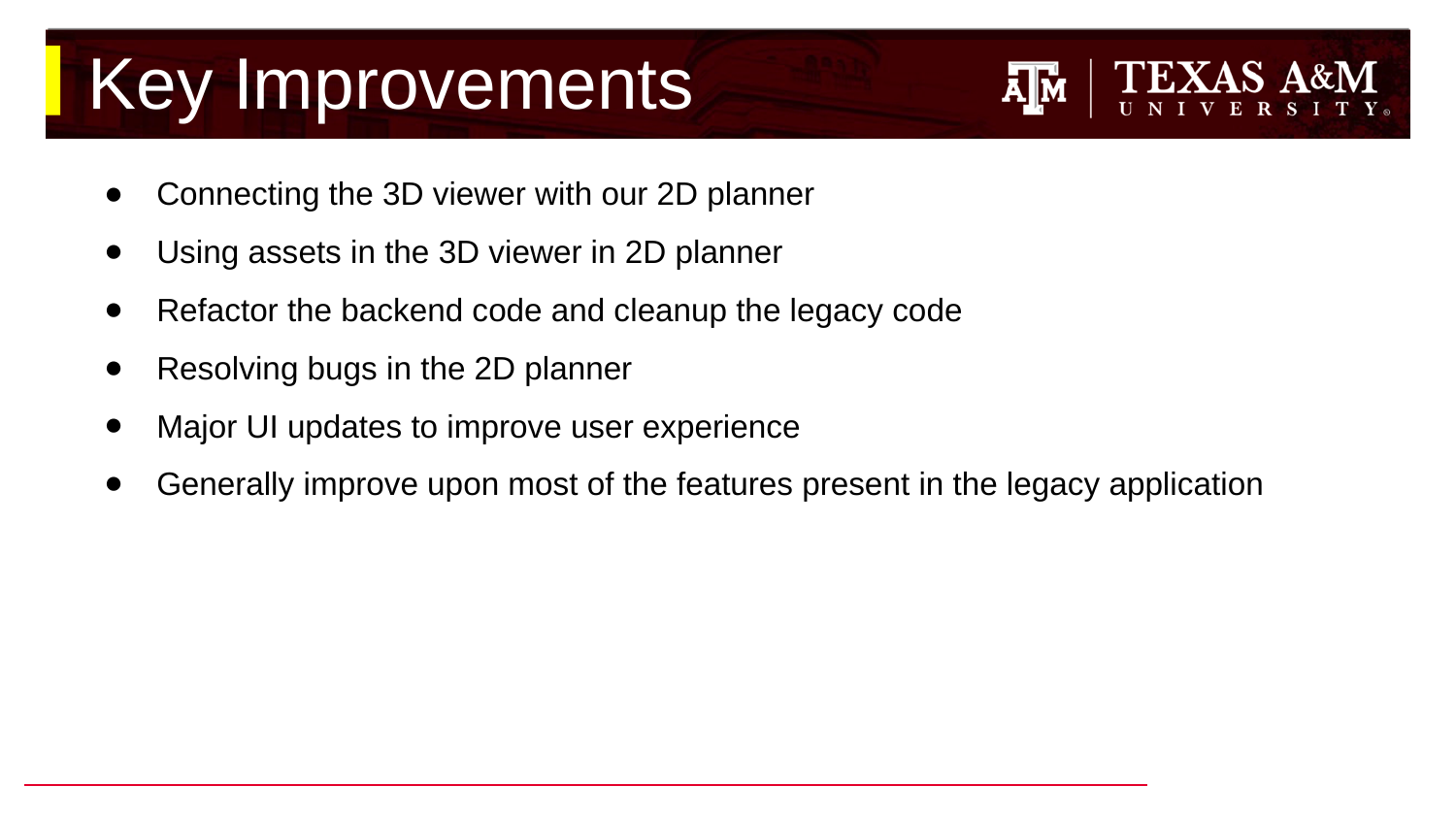

# Key Improvements
Connecting the 3D viewer with our 2D planner
Using assets in the 3D viewer in 2D planner
Refactor the backend code and cleanup the legacy code
Resolving bugs in the 2D planner
Major UI updates to improve user experience
Generally improve upon most of the features present in the legacy application